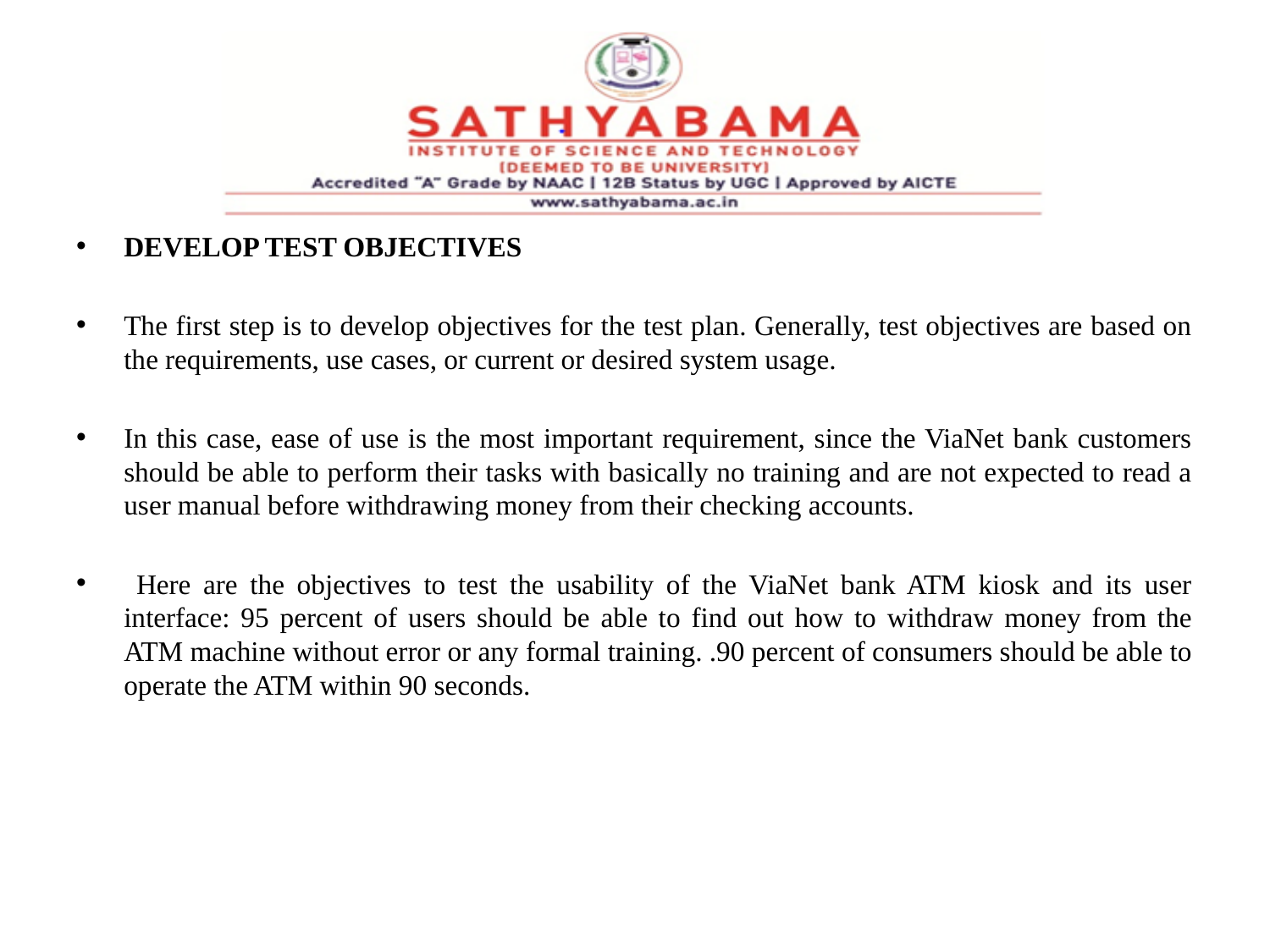

#
DEVELOP TEST OBJECTIVES

The first step is to develop objectives for the test plan. Generally, test objectives are based on the requirements, use cases, or current or desired system usage.

In this case, ease of use is the most important requirement, since the ViaNet bank customers should be able to perform their tasks with basically no training and are not expected to read a user manual before withdrawing money from their checking accounts.

 Here are the objectives to test the usability of the ViaNet bank ATM kiosk and its user interface: 95 percent of users should be able to find out how to withdraw money from the ATM machine without error or any formal training. .90 percent of consumers should be able to operate the ATM within 90 seconds.